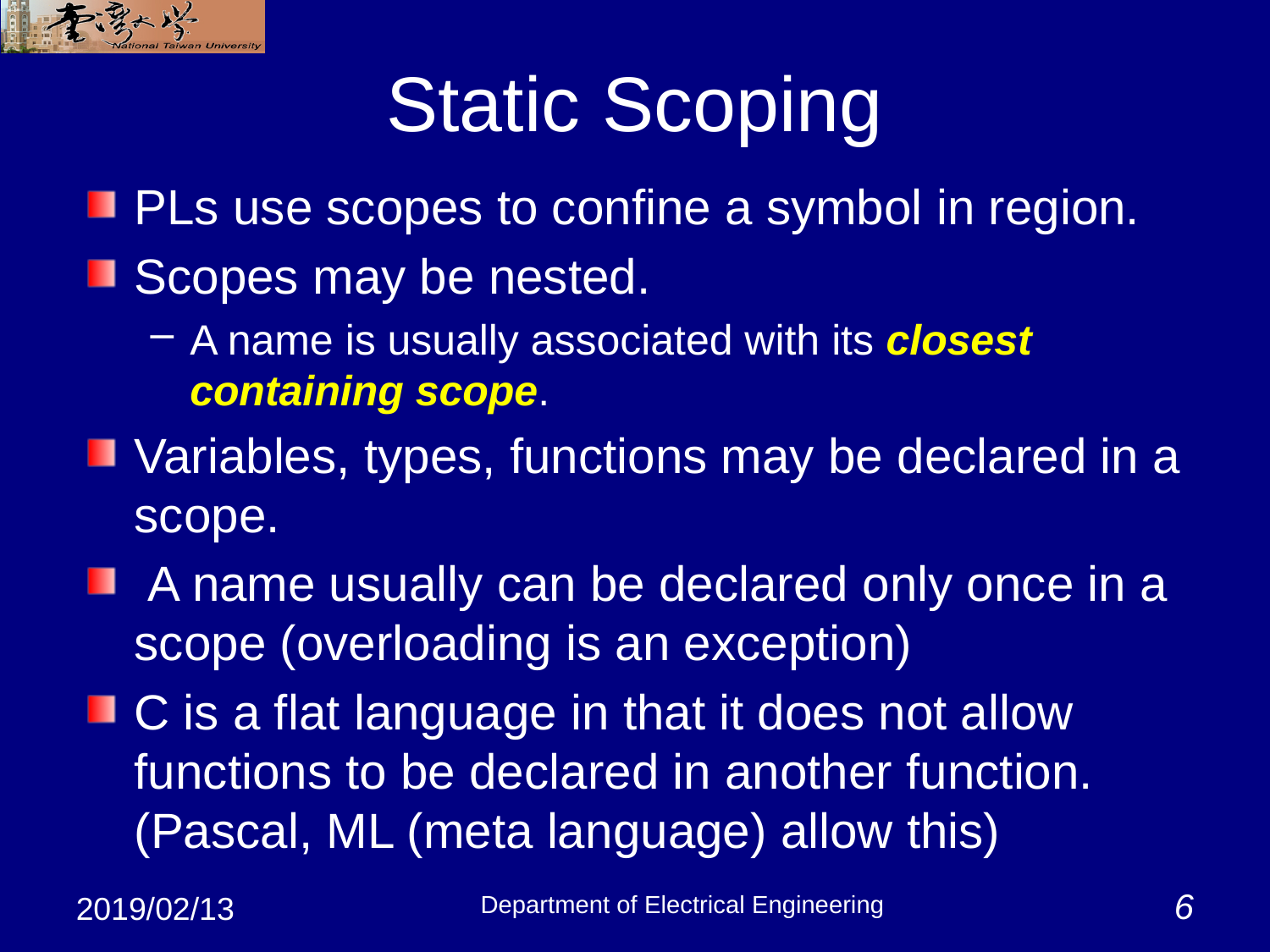

# Static Scoping
PLs use scopes to confine a symbol in region.
Scopes may be nested.
A name is usually associated with its closest containing scope.
Variables, types, functions may be declared in a scope.
 A name usually can be declared only once in a scope (overloading is an exception)
C is a flat language in that it does not allow functions to be declared in another function. (Pascal, ML (meta language) allow this)
Department of Electrical Engineering
6